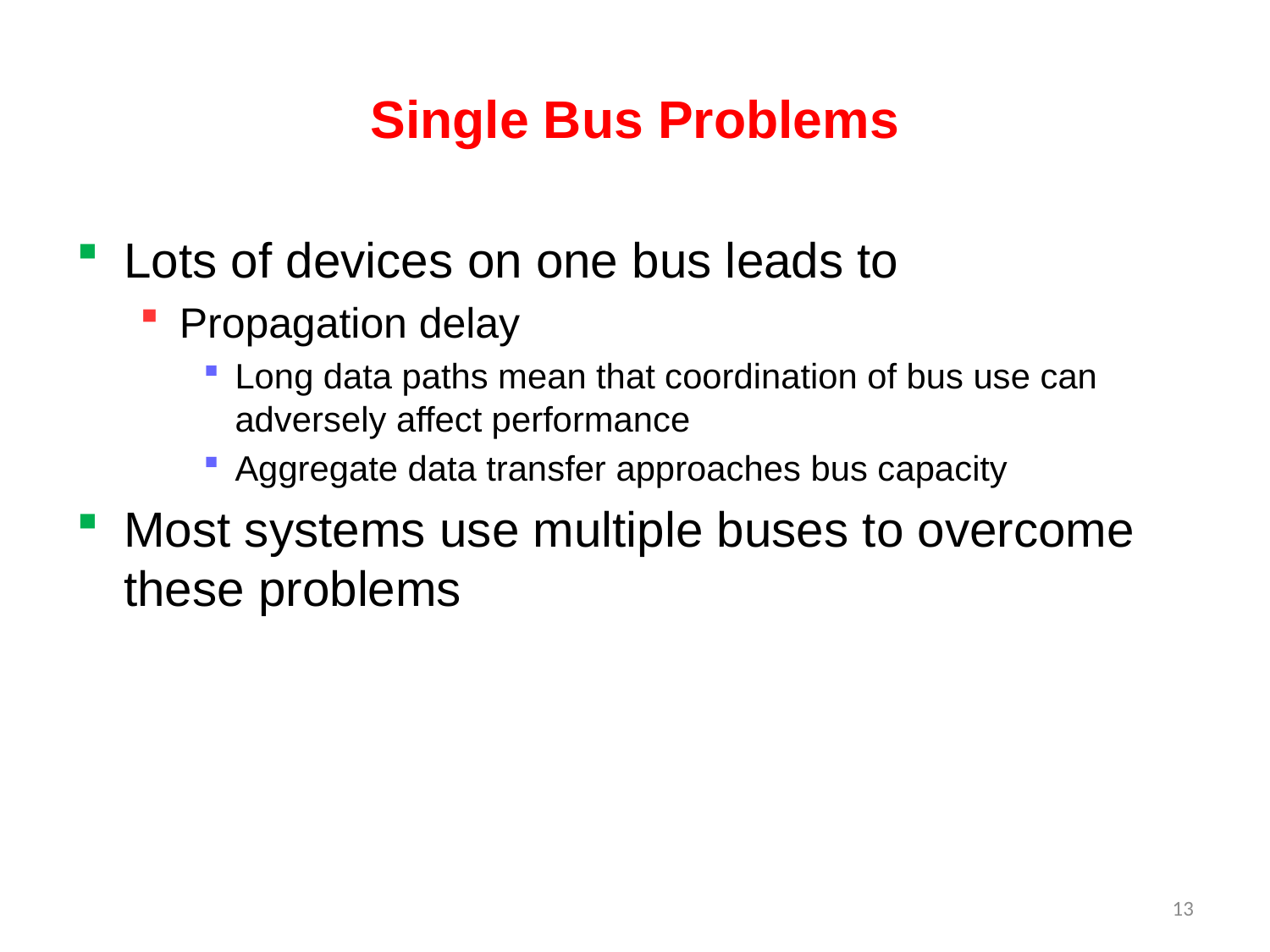

# Single Bus Problems
Lots of devices on one bus leads to
Propagation delay
Long data paths mean that coordination of bus use can adversely affect performance
Aggregate data transfer approaches bus capacity
Most systems use multiple buses to overcome these problems
13